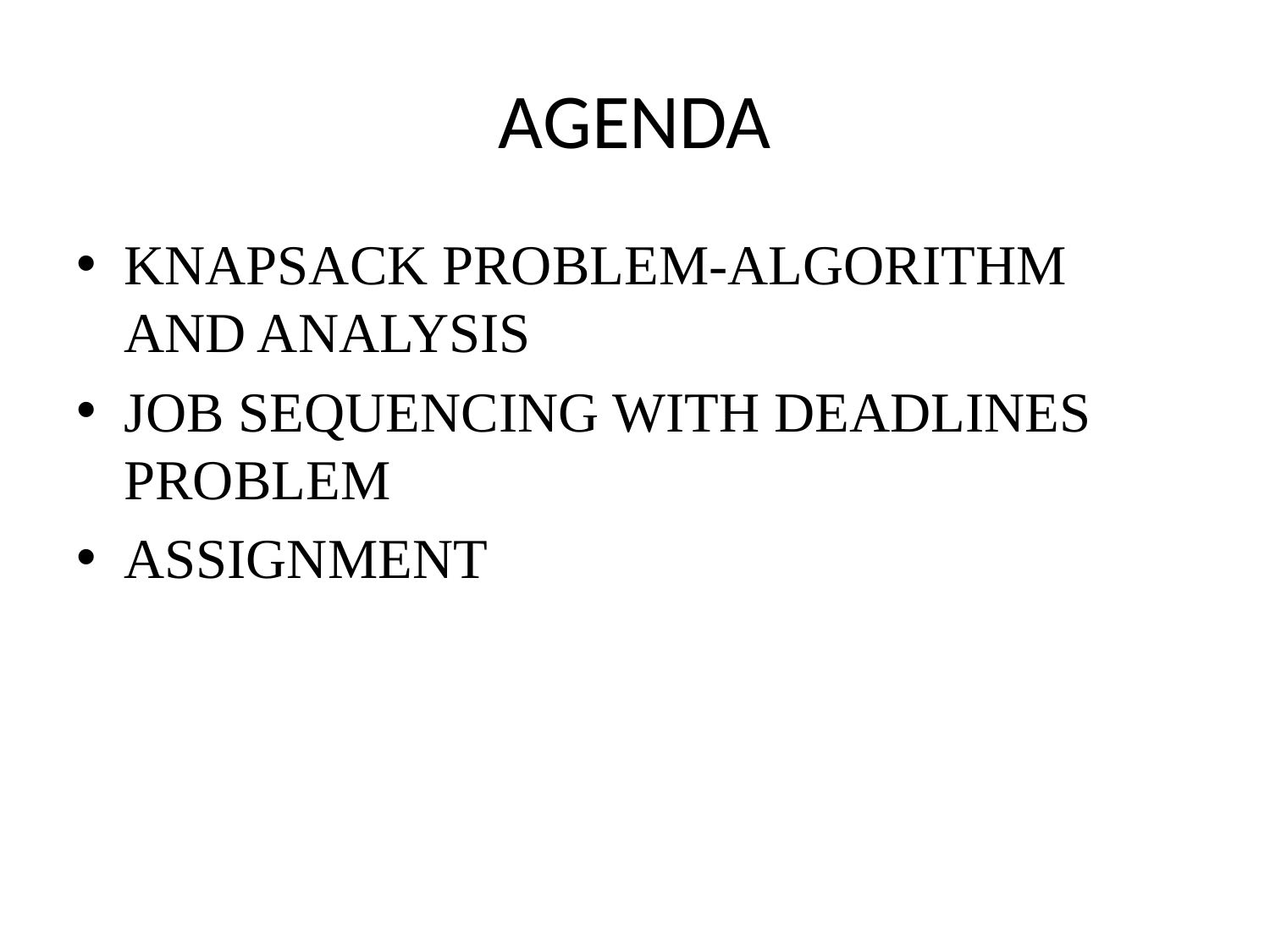

# AGENDA
KNAPSACK PROBLEM-ALGORITHM AND ANALYSIS
JOB SEQUENCING WITH DEADLINES PROBLEM
ASSIGNMENT